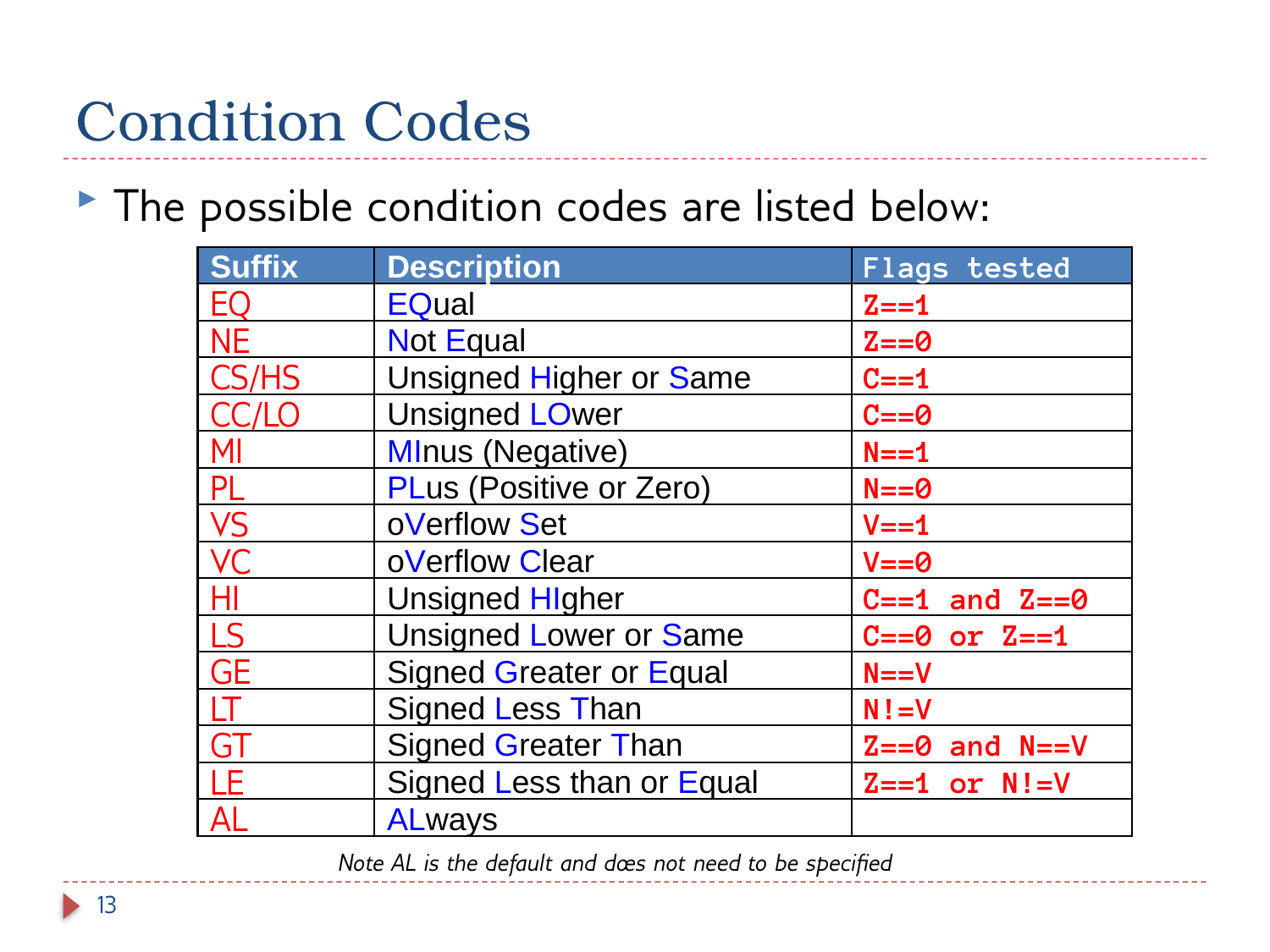

# Condition Codes

The possible condition codes are listed below:
Suffix
Description
Flags tested
EQ
EQual
Z==1
NE
Not Equal
Z==0
CS/HS
Unsigned Higher or Same
C==1
CC/LO
Unsigned LOwer
C==0
MI
MInus (Negative)
N==1
PL
PLus (Positive or Zero)
N==0
VS
oVerflow Set
V==1
VC
oVerflow Clear
V==0
HI
Unsigned HIgher
C==1 and Z==0
LS
Unsigned Lower or Same
C==0 or Z==1
GE
Signed Greater or Equal
N==V
LT
Signed Less Than
N!=V
GT
Signed Greater Than
Z==0 and N==V
LE
Signed Less than or Equal
Z==1 or N!=V
AL
ALways

Note AL is the default and does not need to be specified
13